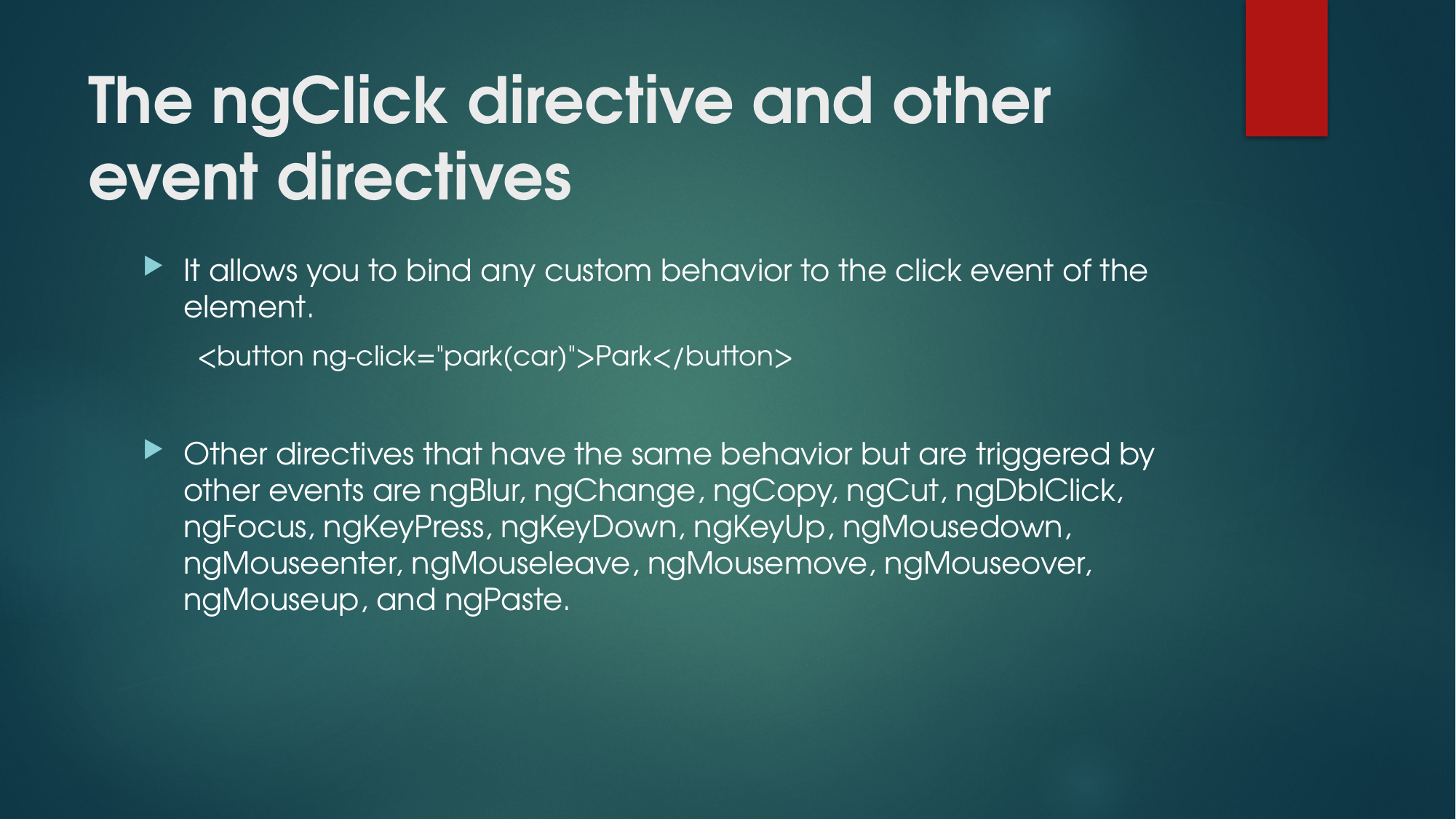

# The ngClick directive and other event directives
It allows you to bind any custom behavior to the click event of the element.
<button ng-click="park(car)">Park</button>

Other directives that have the same behavior but are triggered by other events are ngBlur, ngChange, ngCopy, ngCut, ngDblClick, ngFocus, ngKeyPress, ngKeyDown, ngKeyUp, ngMousedown, ngMouseenter, ngMouseleave, ngMousemove, ngMouseover, ngMouseup, and ngPaste.